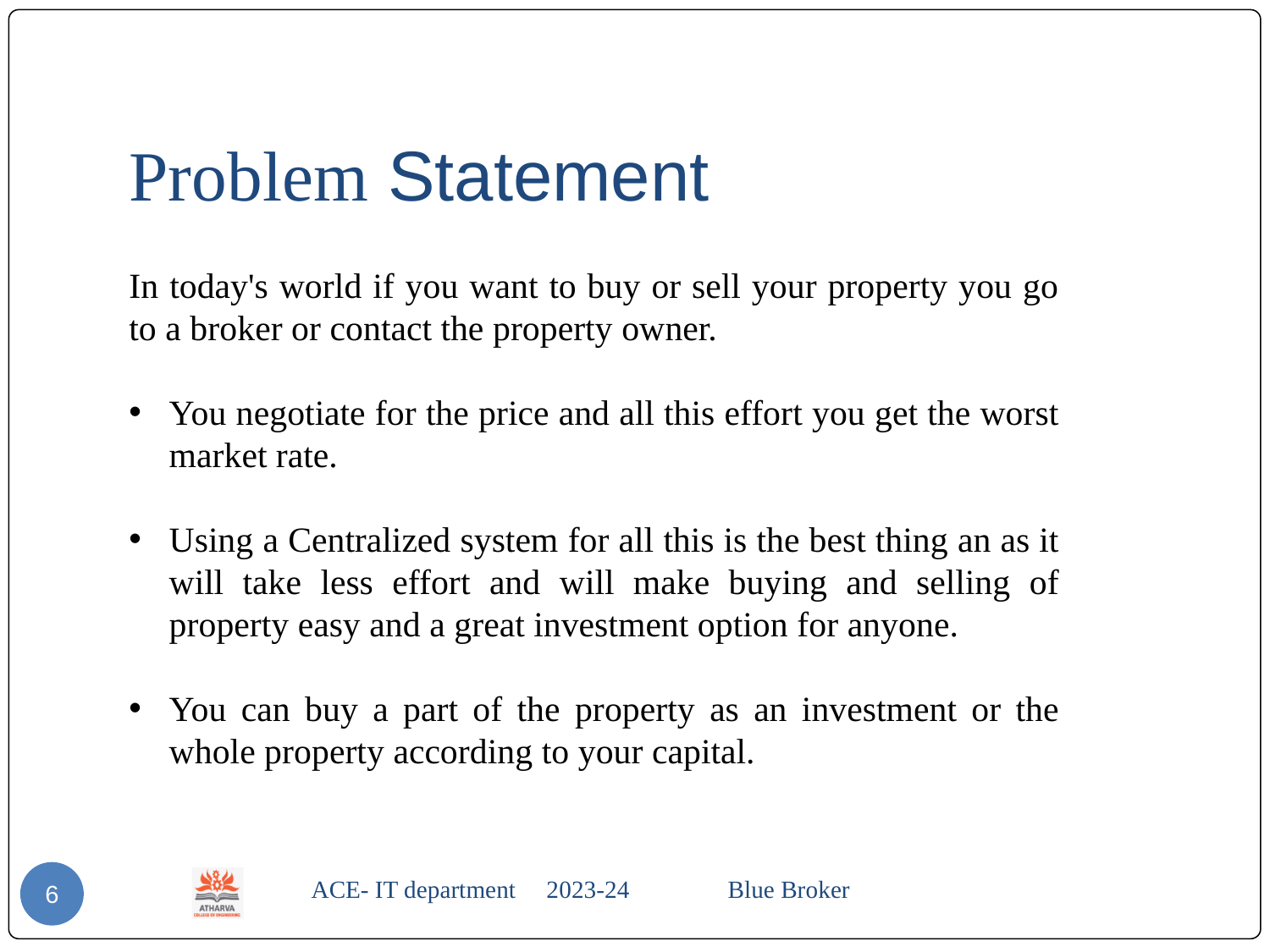

# Problem Statement
In today's world if you want to buy or sell your property you go to a broker or contact the property owner.

You negotiate for the price and all this effort you get the worst market rate.

Using a Centralized system for all this is the best thing an as it will take less effort and will make buying and selling of property easy and a great investment option for anyone.

You can buy a part of the property as an investment or the whole property according to your capital.
                                   ACE- IT department     2023-24                Blue Broker
6